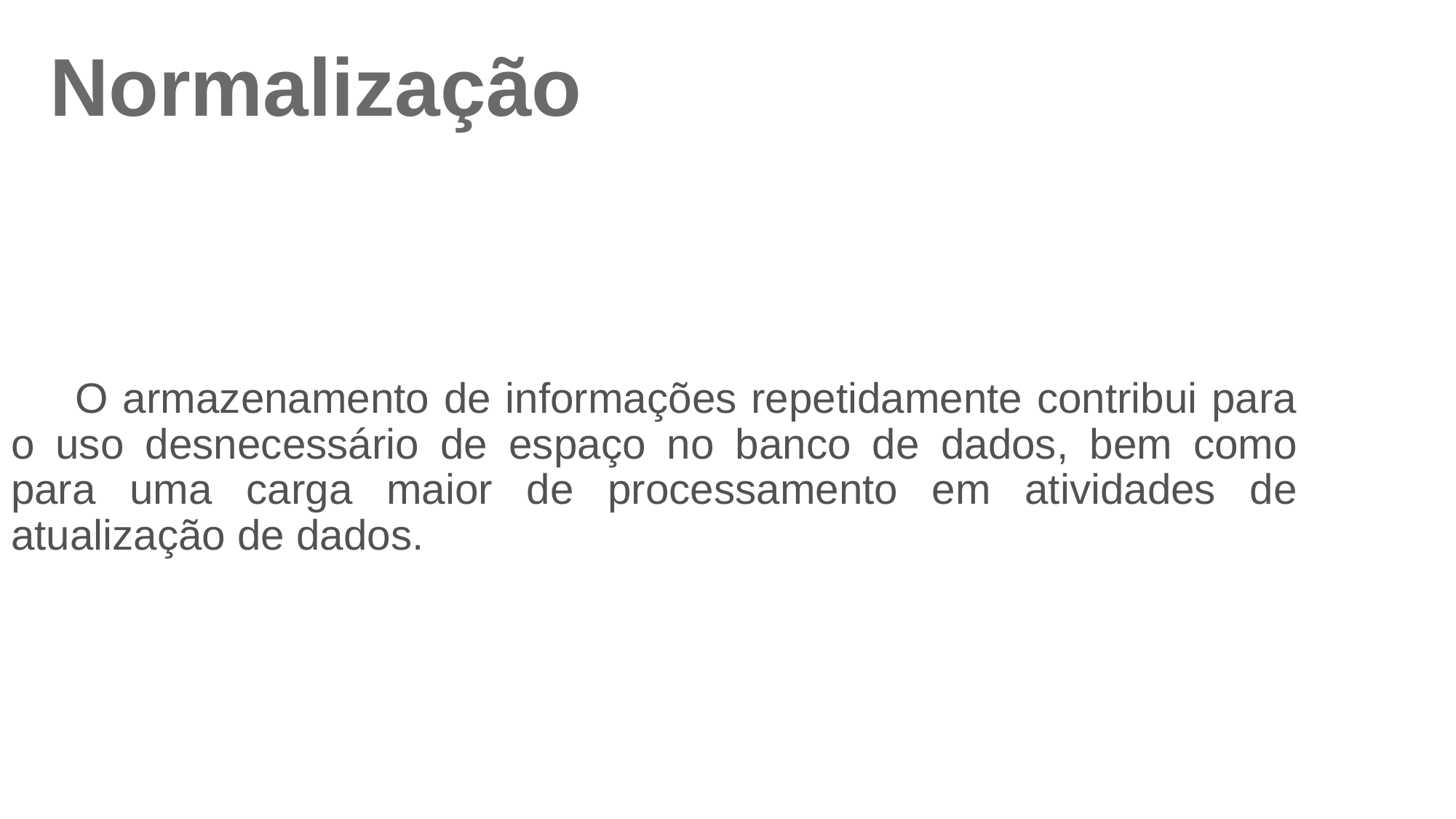

# Normalização

O armazenamento de informações repetidamente contribui para o uso desnecessário de espaço no banco de dados, bem como para uma carga maior de processamento em atividades de atualização de dados.